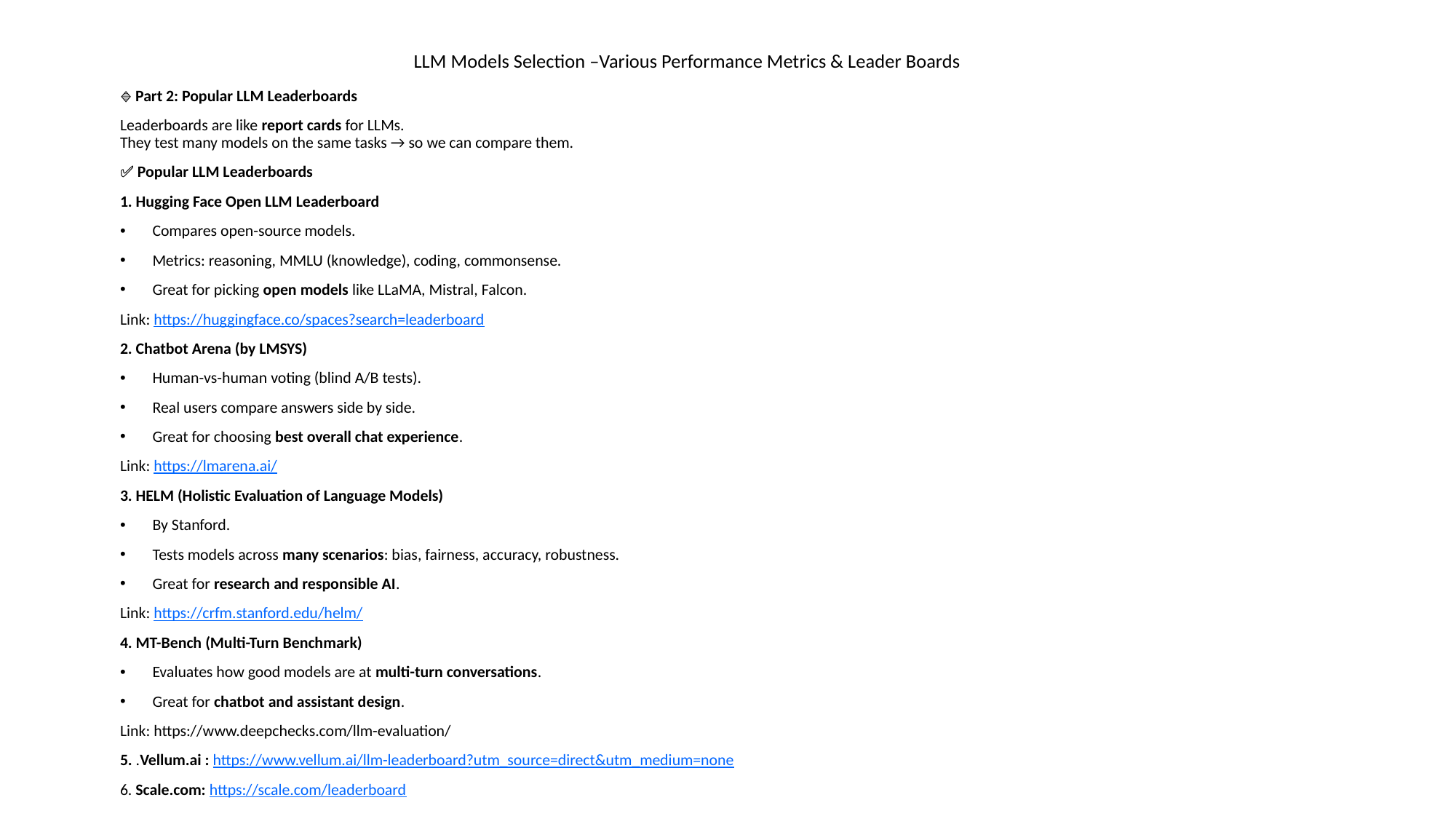

# LLM Models Selection –Various Performance Metrics & Leader Boards
🔹 Part 2: Popular LLM Leaderboards
Leaderboards are like report cards for LLMs.
They test many models on the same tasks → so we can compare them.
✅ Popular LLM Leaderboards
1. Hugging Face Open LLM Leaderboard
Compares open-source models.
Metrics: reasoning, MMLU (knowledge), coding, commonsense.
Great for picking open models like LLaMA, Mistral, Falcon.
Link: https://huggingface.co/spaces?search=leaderboard
2. Chatbot Arena (by LMSYS)
Human-vs-human voting (blind A/B tests).
Real users compare answers side by side.
Great for choosing best overall chat experience.
Link: https://lmarena.ai/
3. HELM (Holistic Evaluation of Language Models)
By Stanford.
Tests models across many scenarios: bias, fairness, accuracy, robustness.
Great for research and responsible AI.
Link: https://crfm.stanford.edu/helm/
4. MT-Bench (Multi-Turn Benchmark)
Evaluates how good models are at multi-turn conversations.
Great for chatbot and assistant design.
Link: https://www.deepchecks.com/llm-evaluation/
5. .Vellum.ai : https://www.vellum.ai/llm-leaderboard?utm_source=direct&utm_medium=none
6. Scale.com: https://scale.com/leaderboard